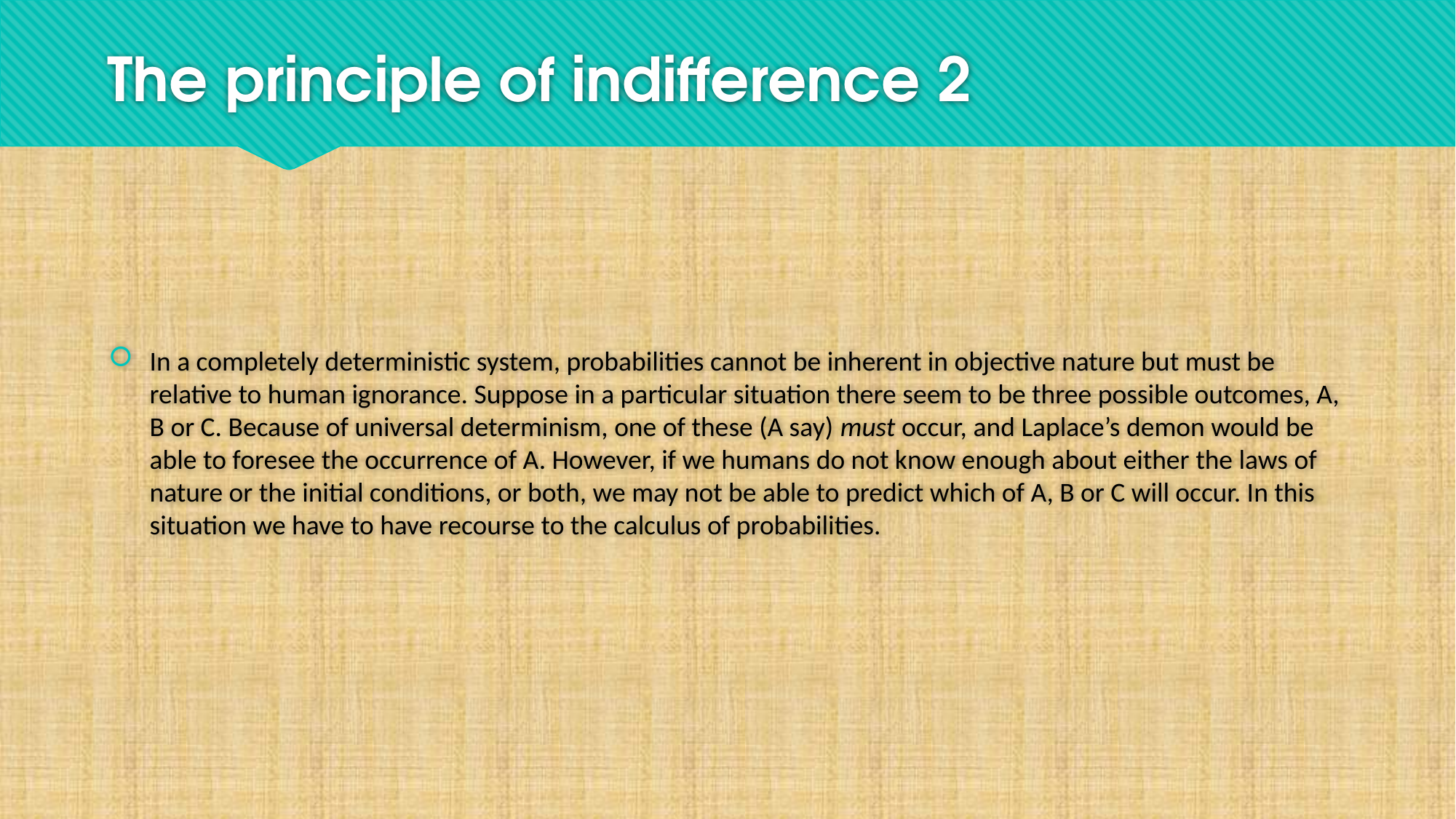

# The principle of indifference 2
In a completely deterministic system, probabilities cannot be inherent in objective nature but must be relative to human ignorance. Suppose in a particular situation there seem to be three possible outcomes, A, B or C. Because of universal determinism, one of these (A say) must occur, and Laplace’s demon would be able to foresee the occurrence of A. However, if we humans do not know enough about either the laws of nature or the initial conditions, or both, we may not be able to predict which of A, B or C will occur. In this situation we have to have recourse to the calculus of probabilities.